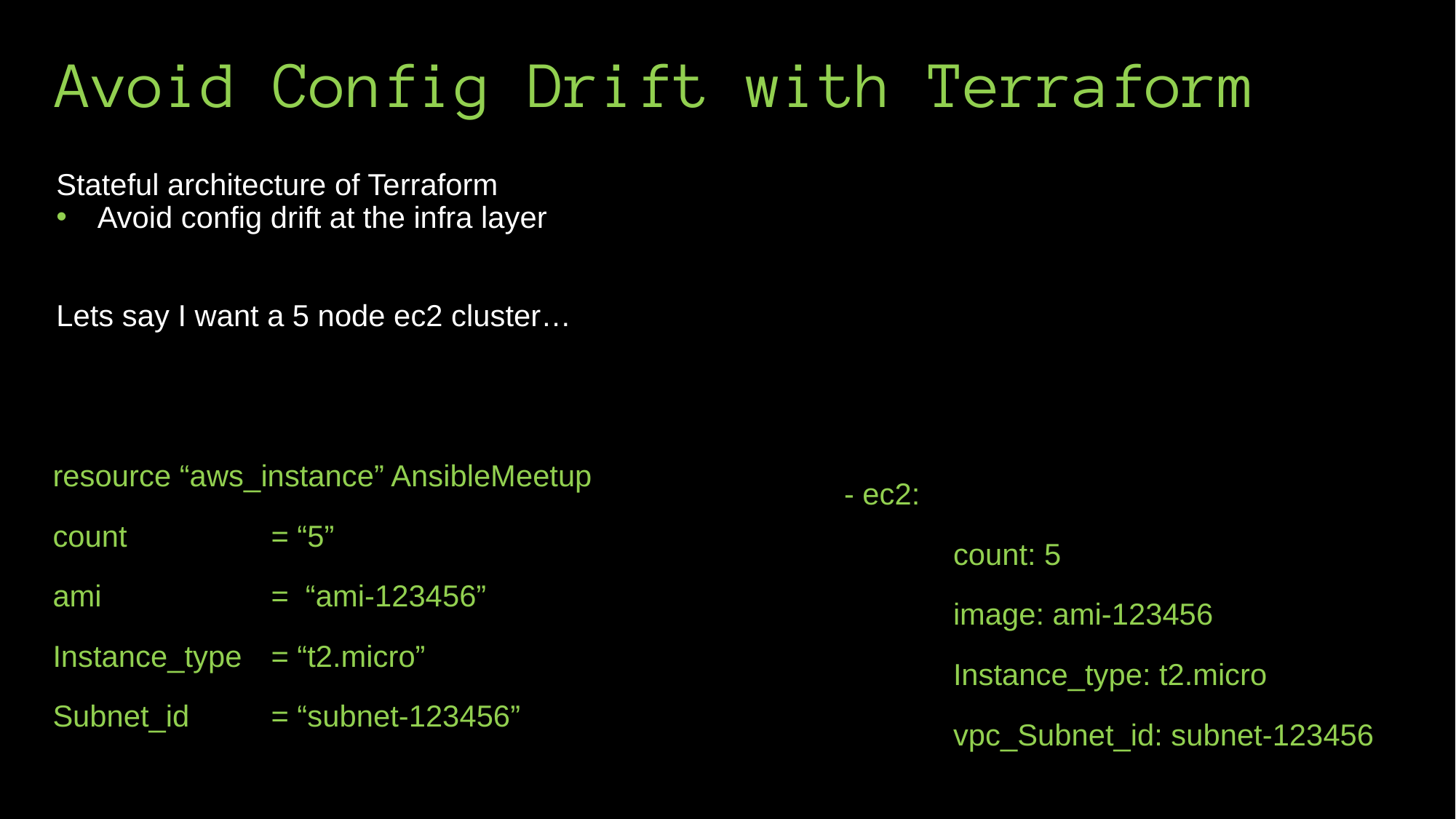

# Avoid Config Drift with Terraform
Stateful architecture of Terraform
Avoid config drift at the infra layer

Lets say I want a 5 node ec2 cluster…
resource “aws_instance” AnsibleMeetup
count 		= “5”
ami 		=  “ami-123456”
Instance_type	= “t2.micro”
Subnet_id	= “subnet-123456”
- ec2:
	count: 5
	image: ami-123456
	Instance_type: t2.micro
	vpc_Subnet_id: subnet-123456